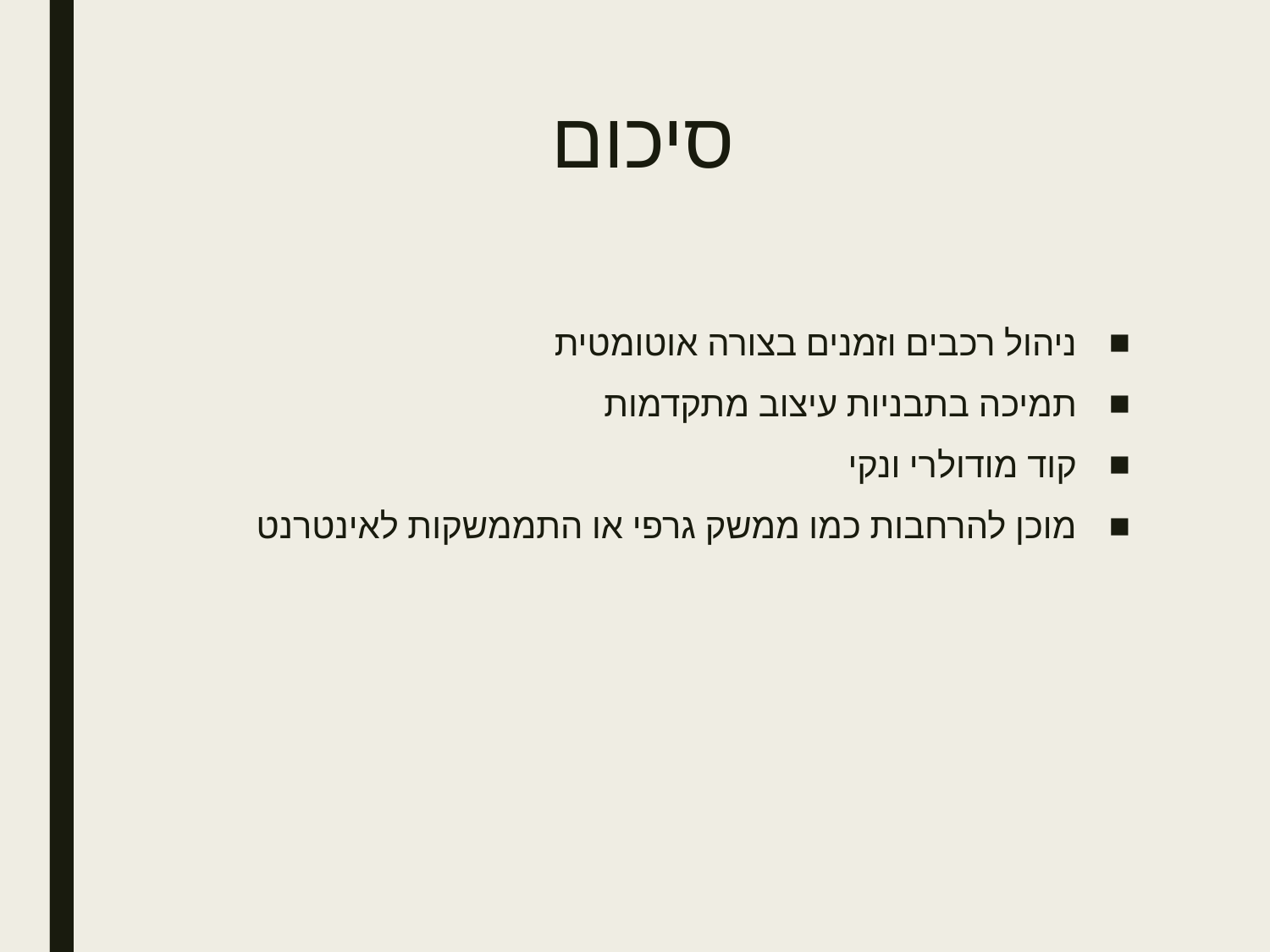

# סיכום
ניהול רכבים וזמנים בצורה אוטומטית
תמיכה בתבניות עיצוב מתקדמות
קוד מודולרי ונקי
מוכן להרחבות כמו ממשק גרפי או התממשקות לאינטרנט